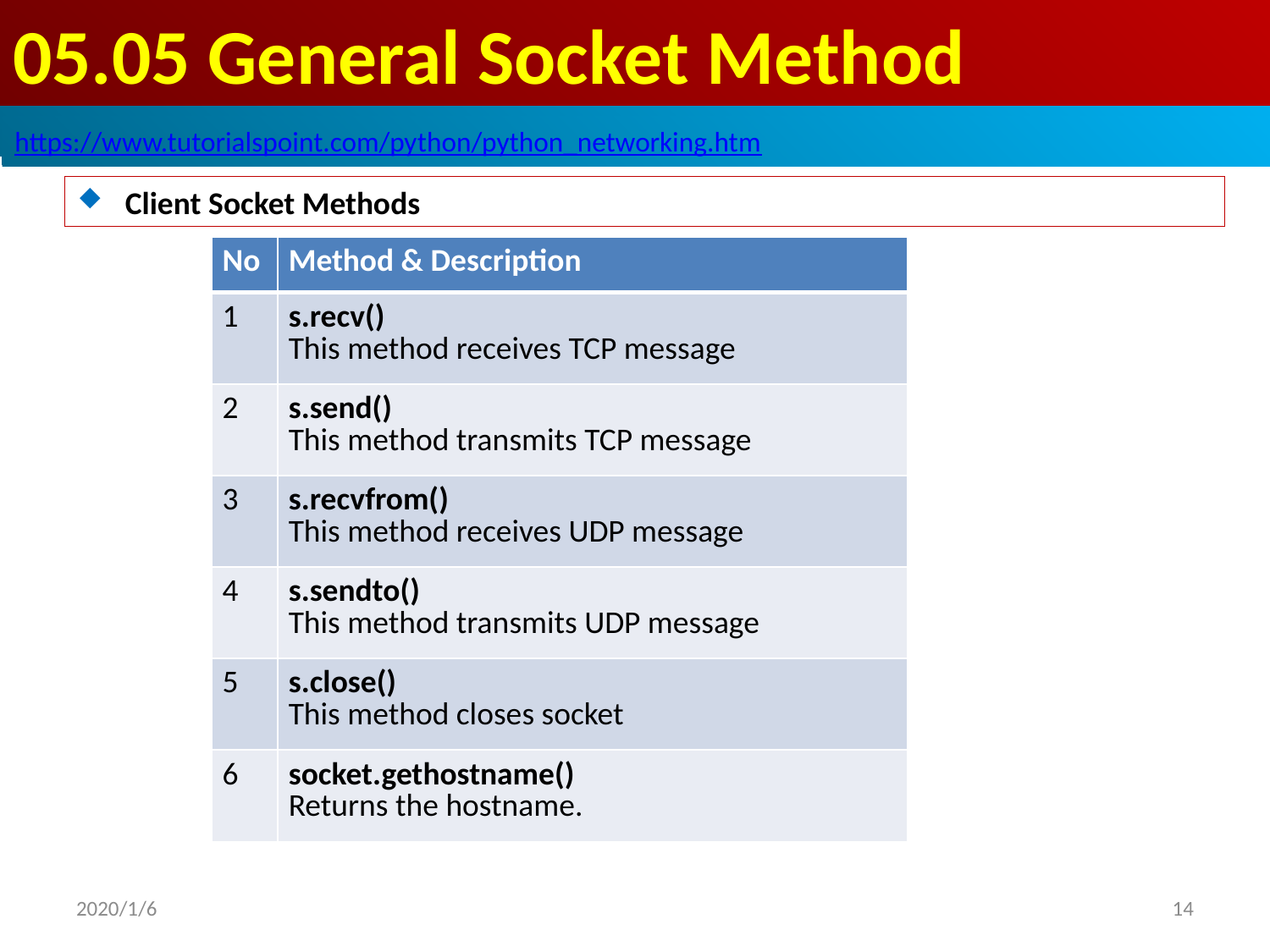

# 05.05 General Socket Method
https://github.com/PacktPublishing/Tkinter-GUI-Application-Development-Blueprints-Second-Edition
https://www.tutorialspoint.com/python/python_networking.htm
Client Socket Methods
| No | Method & Description |
| --- | --- |
| 1 | s.recv() This method receives TCP message |
| 2 | s.send() This method transmits TCP message |
| 3 | s.recvfrom() This method receives UDP message |
| 4 | s.sendto() This method transmits UDP message |
| 5 | s.close() This method closes socket |
| 6 | socket.gethostname() Returns the hostname. |
2020/1/6
14